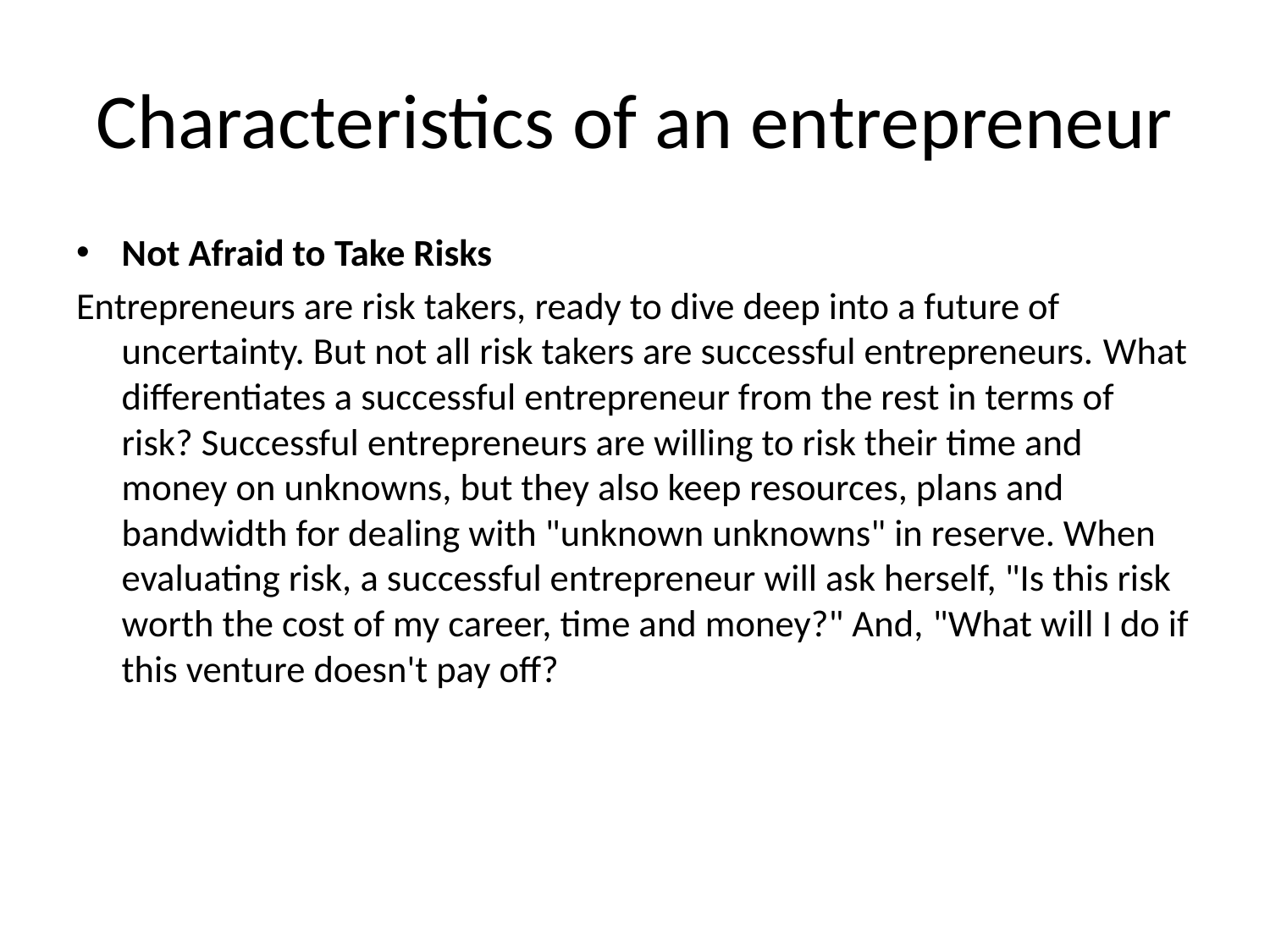

# Characteristics of an entrepreneur
Not Afraid to Take Risks
Entrepreneurs are risk takers, ready to dive deep into a future of uncertainty. But not all risk takers are successful entrepreneurs. What differentiates a successful entrepreneur from the rest in terms of risk? Successful entrepreneurs are willing to risk their time and money on unknowns, but they also keep resources, plans and bandwidth for dealing with "unknown unknowns" in reserve. When evaluating risk, a successful entrepreneur will ask herself, "Is this risk worth the cost of my career, time and money?" And, "What will I do if this venture doesn't pay off?